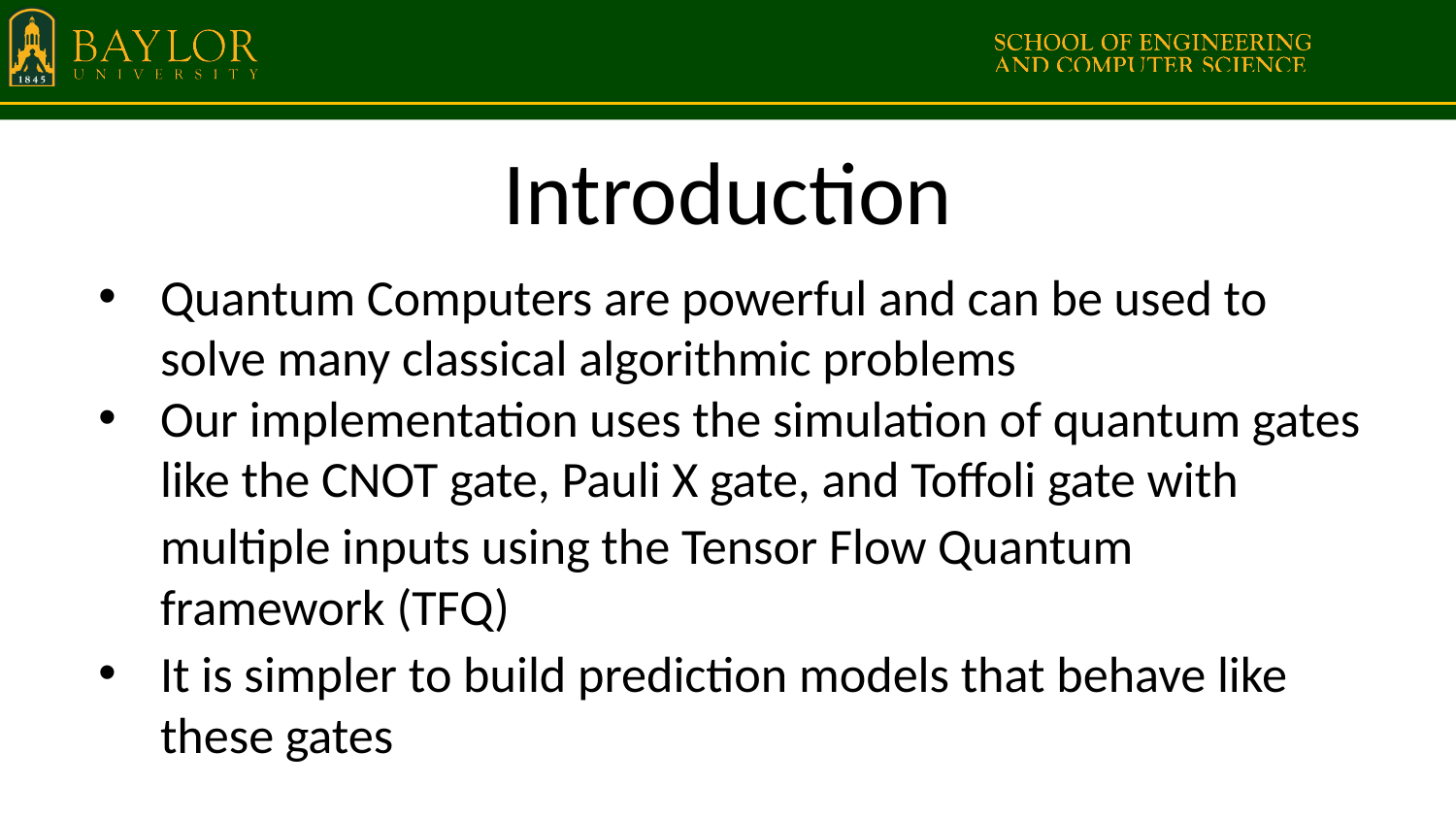

# Introduction
Quantum Computers are powerful and can be used to solve many classical algorithmic problems
Our implementation uses the simulation of quantum gates like the CNOT gate, Pauli X gate, and Toffoli gate with
multiple inputs using the Tensor Flow Quantum framework (TFQ)
It is simpler to build prediction models that behave like these gates